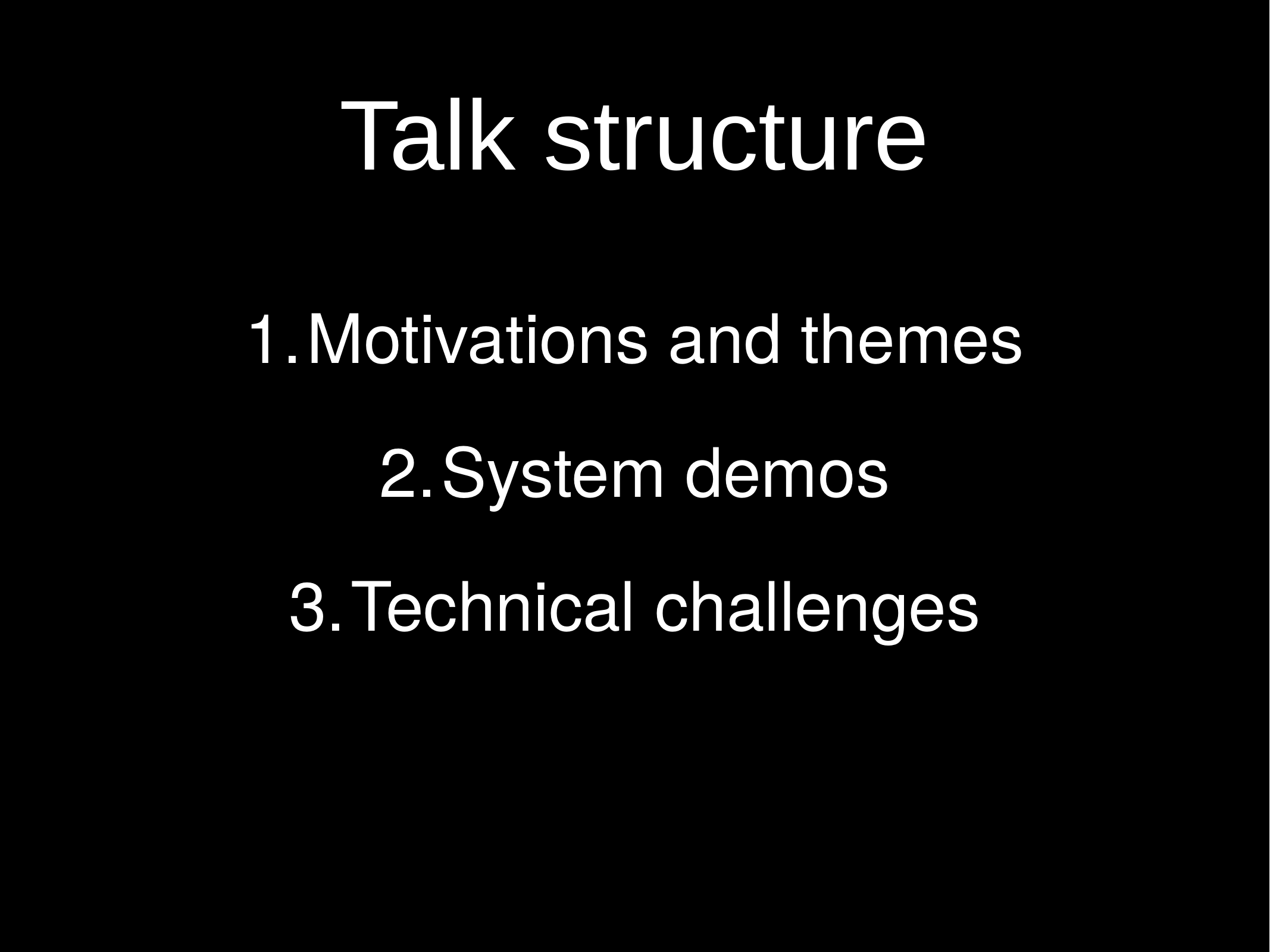

# Talk structure
Motivations and themes
System demos
Technical challenges